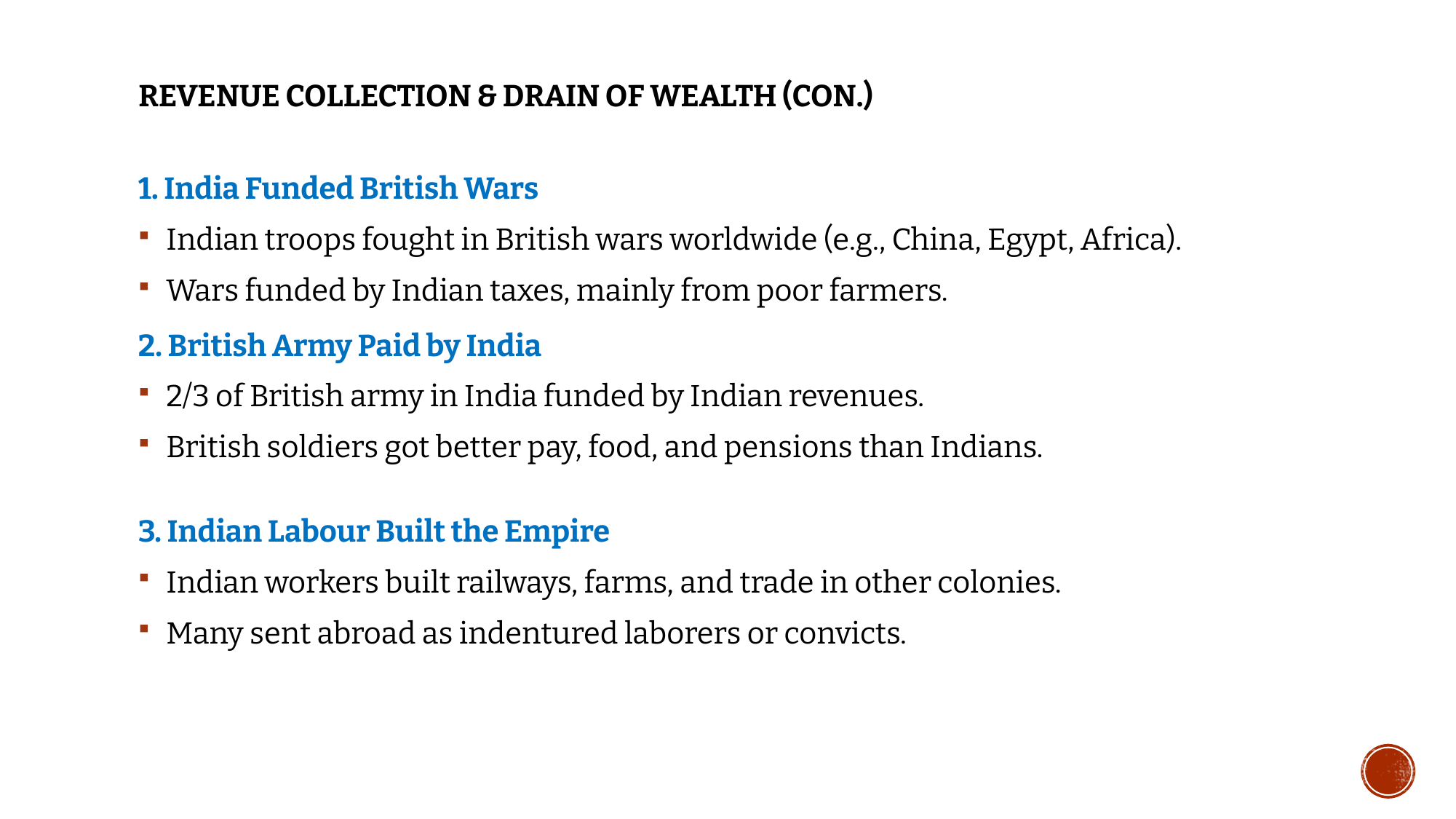

# Revenue Collection & Drain of Wealth (Con.)
1. India Funded British Wars
 Indian troops fought in British wars worldwide (e.g., China, Egypt, Africa).
 Wars funded by Indian taxes, mainly from poor farmers.
2. British Army Paid by India
 2/3 of British army in India funded by Indian revenues.
 British soldiers got better pay, food, and pensions than Indians.
3. Indian Labour Built the Empire
 Indian workers built railways, farms, and trade in other colonies.
 Many sent abroad as indentured laborers or convicts.